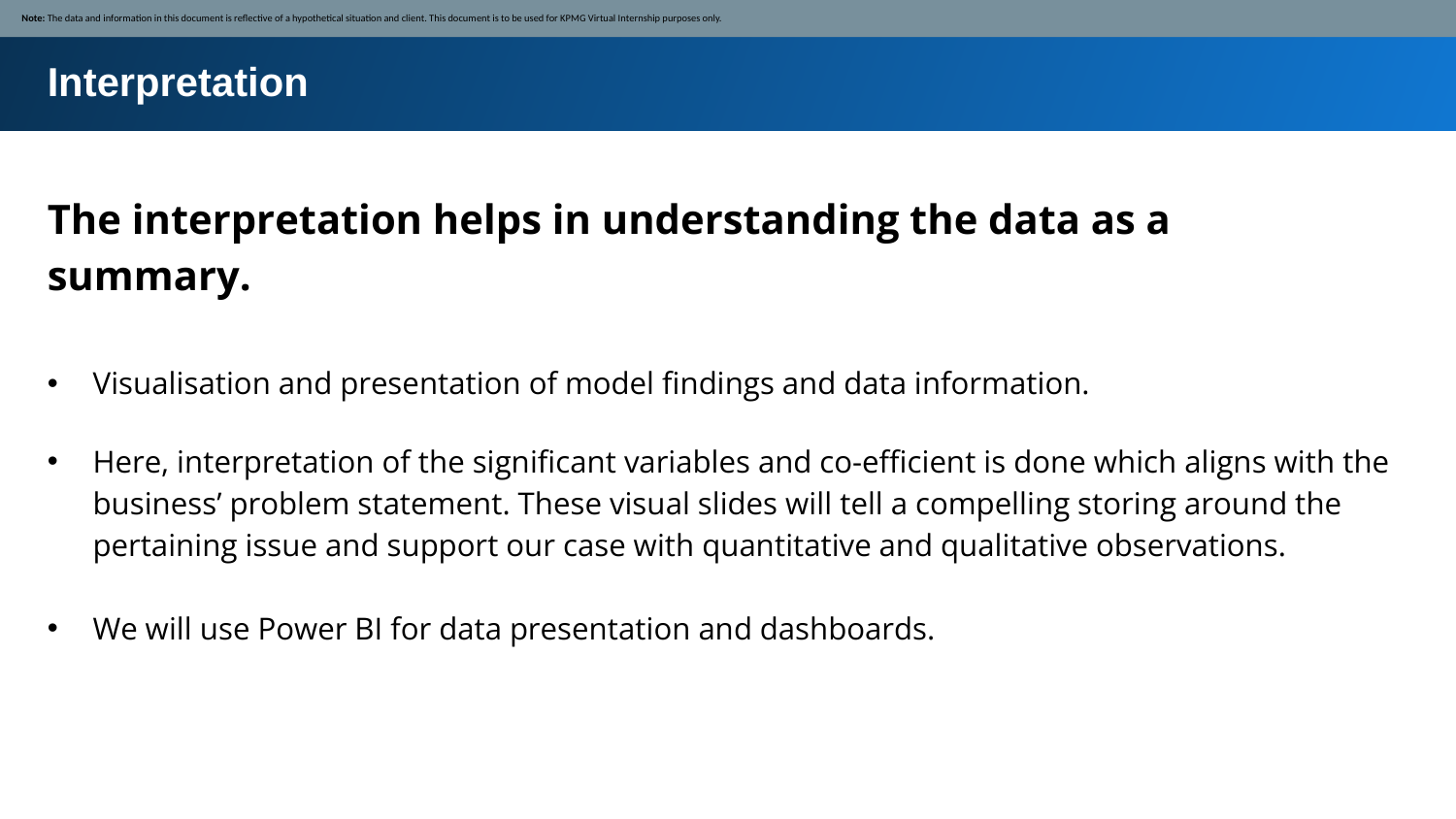

Note: The data and information in this document is reflective of a hypothetical situation and client. This document is to be used for KPMG Virtual Internship purposes only.
Interpretation
The interpretation helps in understanding the data as a summary.
Visualisation and presentation of model findings and data information.
Here, interpretation of the significant variables and co-efficient is done which aligns with the business’ problem statement. These visual slides will tell a compelling storing around the pertaining issue and support our case with quantitative and qualitative observations.
We will use Power BI for data presentation and dashboards.